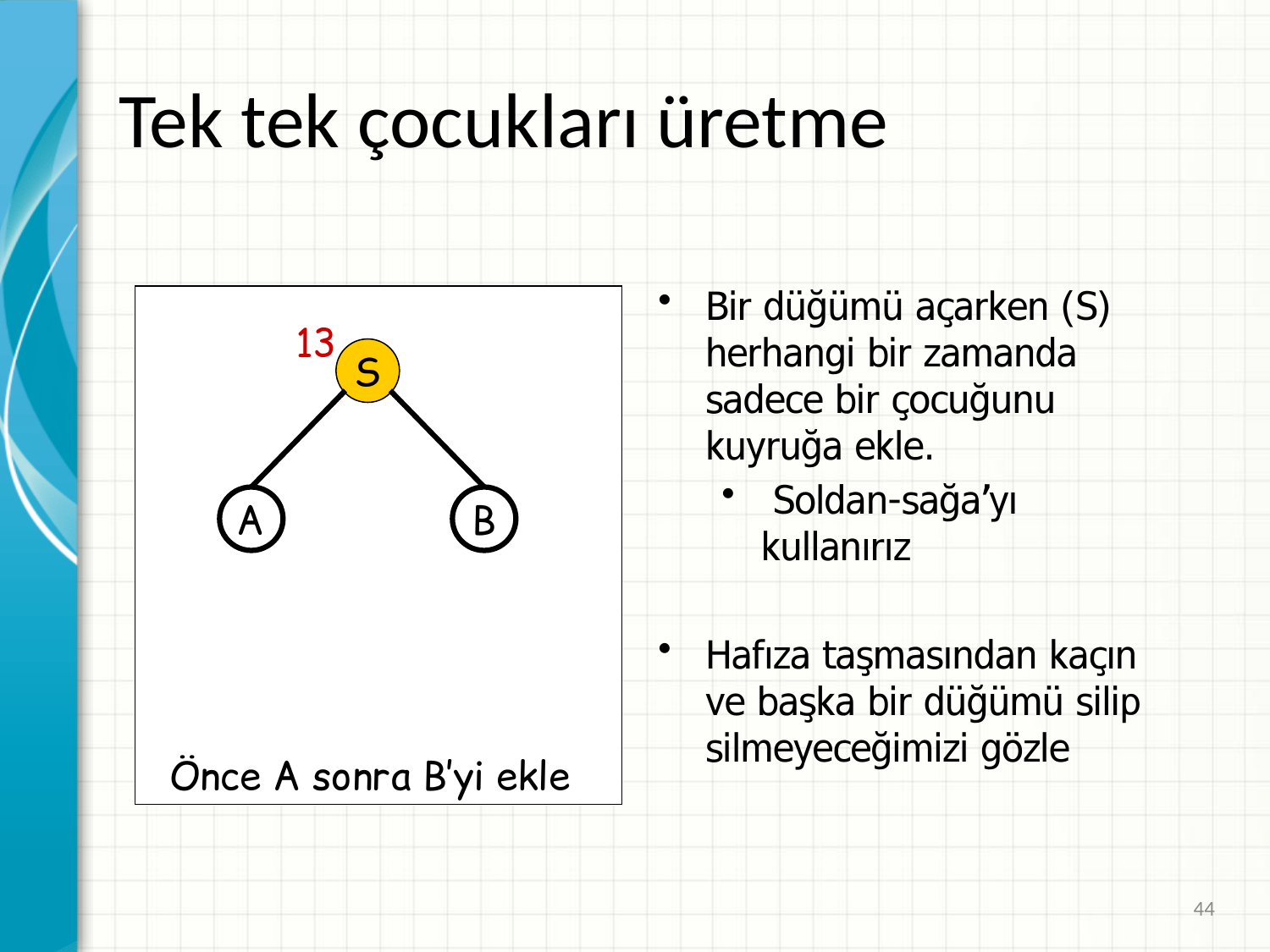

# Tek tek çocukları üretme
Bir düğümü açarken (S) herhangi bir zamanda sadece bir çocuğunu kuyruğa ekle.
 Soldan-sağa’yı kullanırız

Hafıza taşmasından kaçın ve başka bir düğümü silip silmeyeceğimizi gözle

13
S
A
B
Önce A sonra B’yi ekle
A
B
44